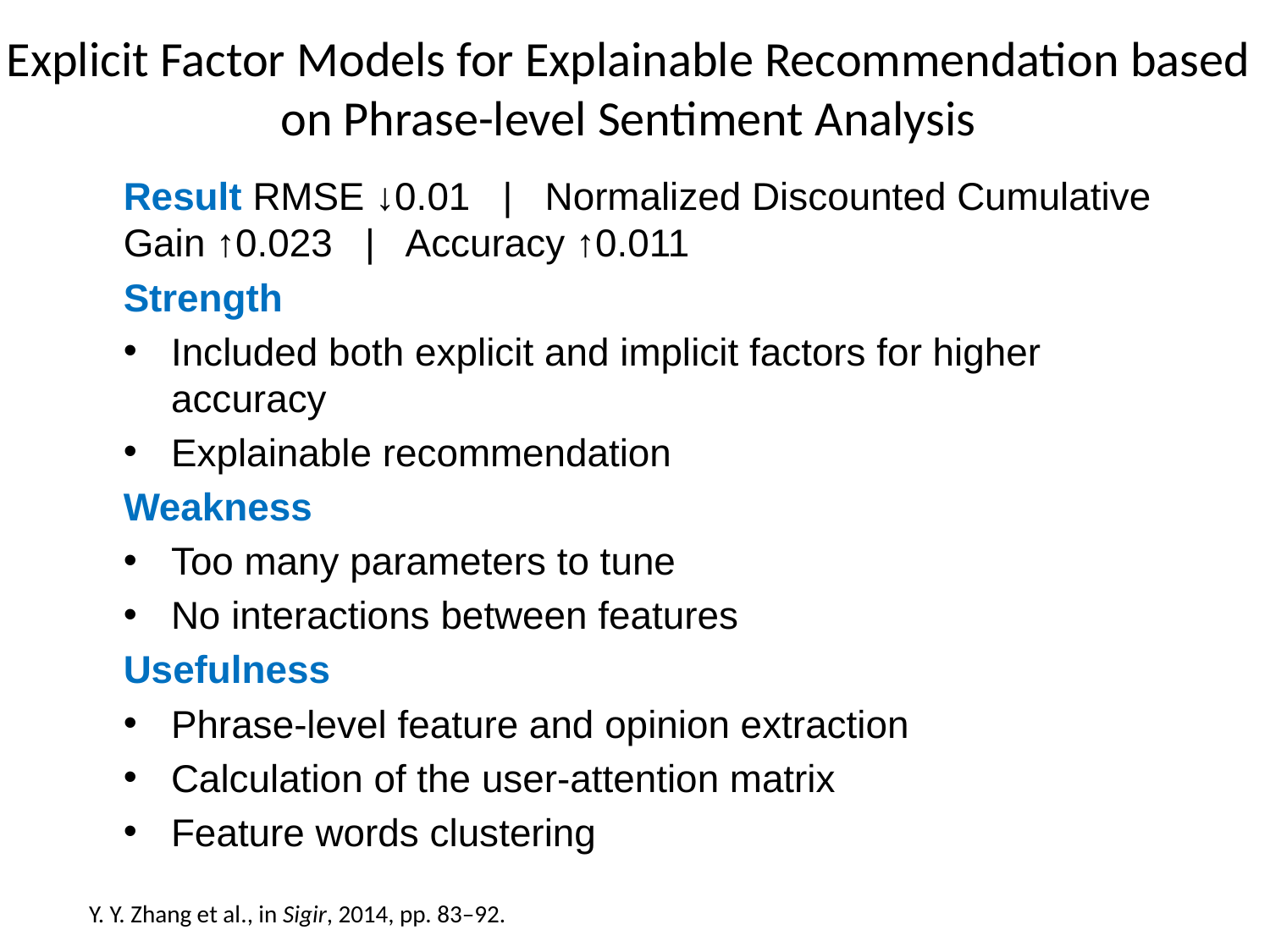

Explicit Factor Models for Explainable Recommendation based on Phrase-level Sentiment Analysis
Result RMSE ↓0.01   |   Normalized Discounted Cumulative Gain ↑0.023   |   Accuracy ↑0.011
Strength
Included both explicit and implicit factors for higher accuracy
Explainable recommendation
Weakness
Too many parameters to tune
No interactions between features
Usefulness
Phrase-level feature and opinion extraction
Calculation of the user-attention matrix
Feature words clustering
Y. Y. Zhang et al., in Sigir, 2014, pp. 83–92.